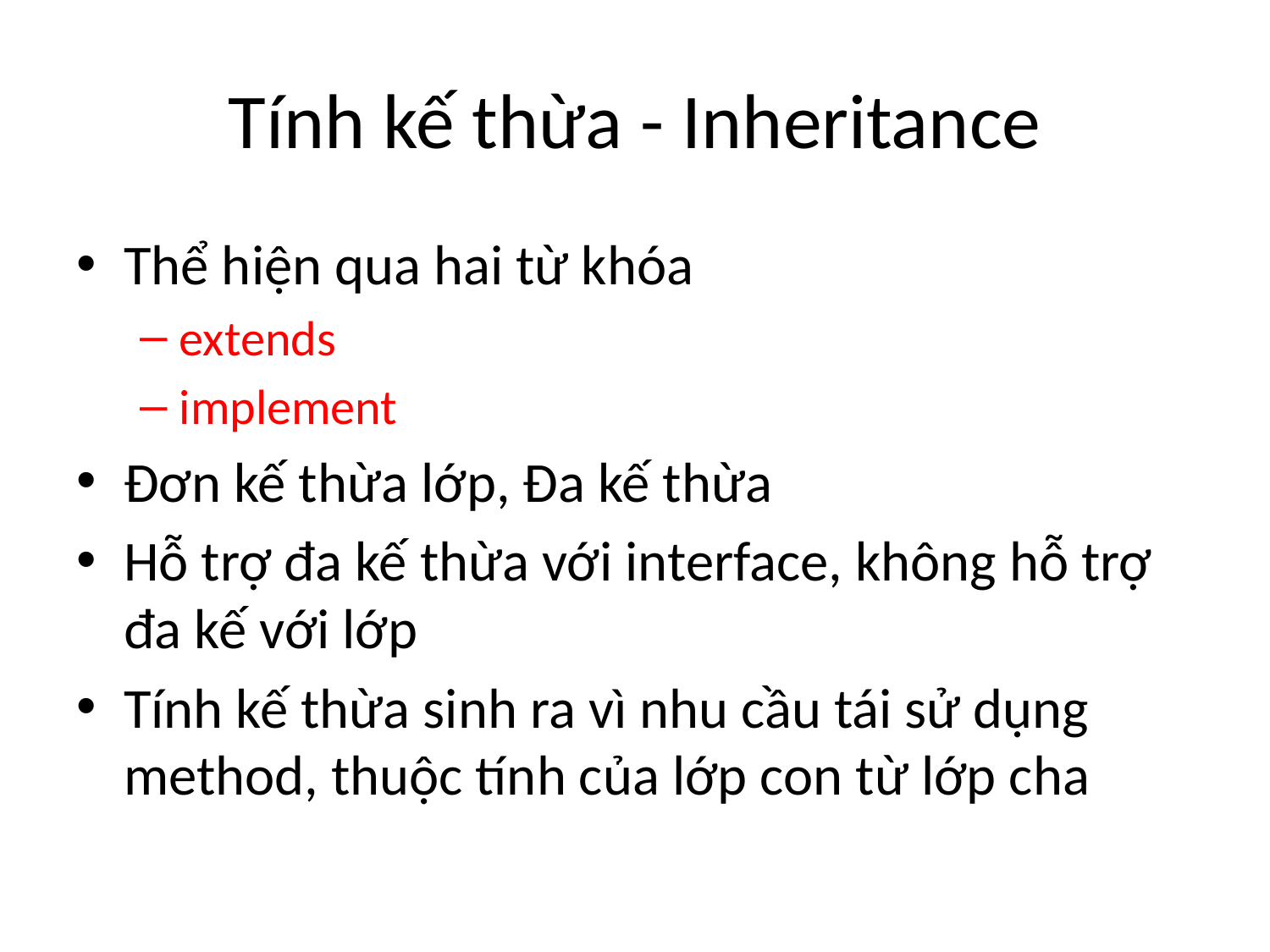

# Tính kế thừa - Inheritance
Thể hiện qua hai từ khóa
extends
implement
Đơn kế thừa lớp, Đa kế thừa
Hỗ trợ đa kế thừa với interface, không hỗ trợ đa kế với lớp
Tính kế thừa sinh ra vì nhu cầu tái sử dụng method, thuộc tính của lớp con từ lớp cha